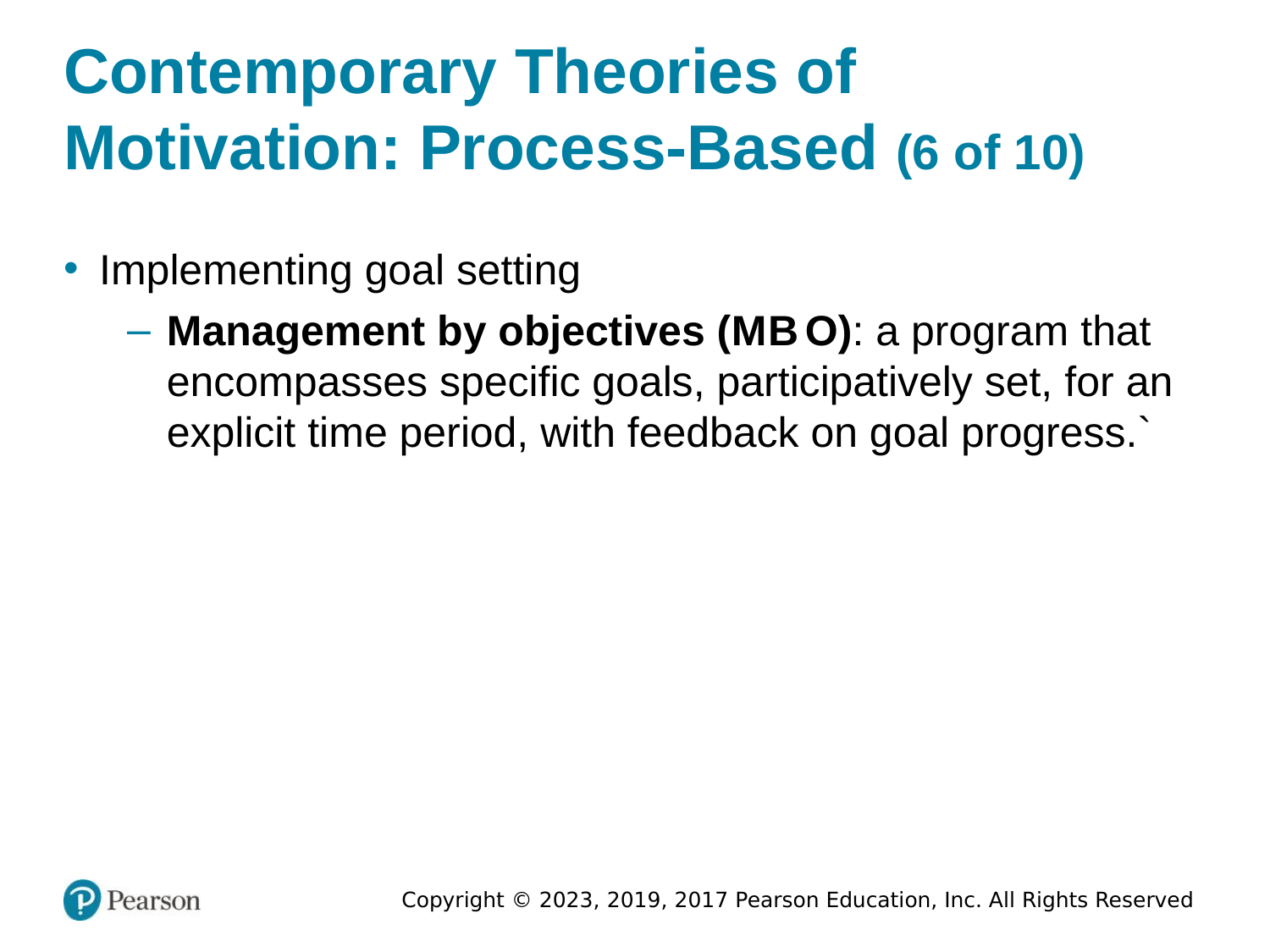

# Contemporary Theories of Motivation: Process-Based (6 of 10)
Implementing goal setting
Management by objectives (M B O): a program that encompasses specific goals, participatively set, for an explicit time period, with feedback on goal progress.`